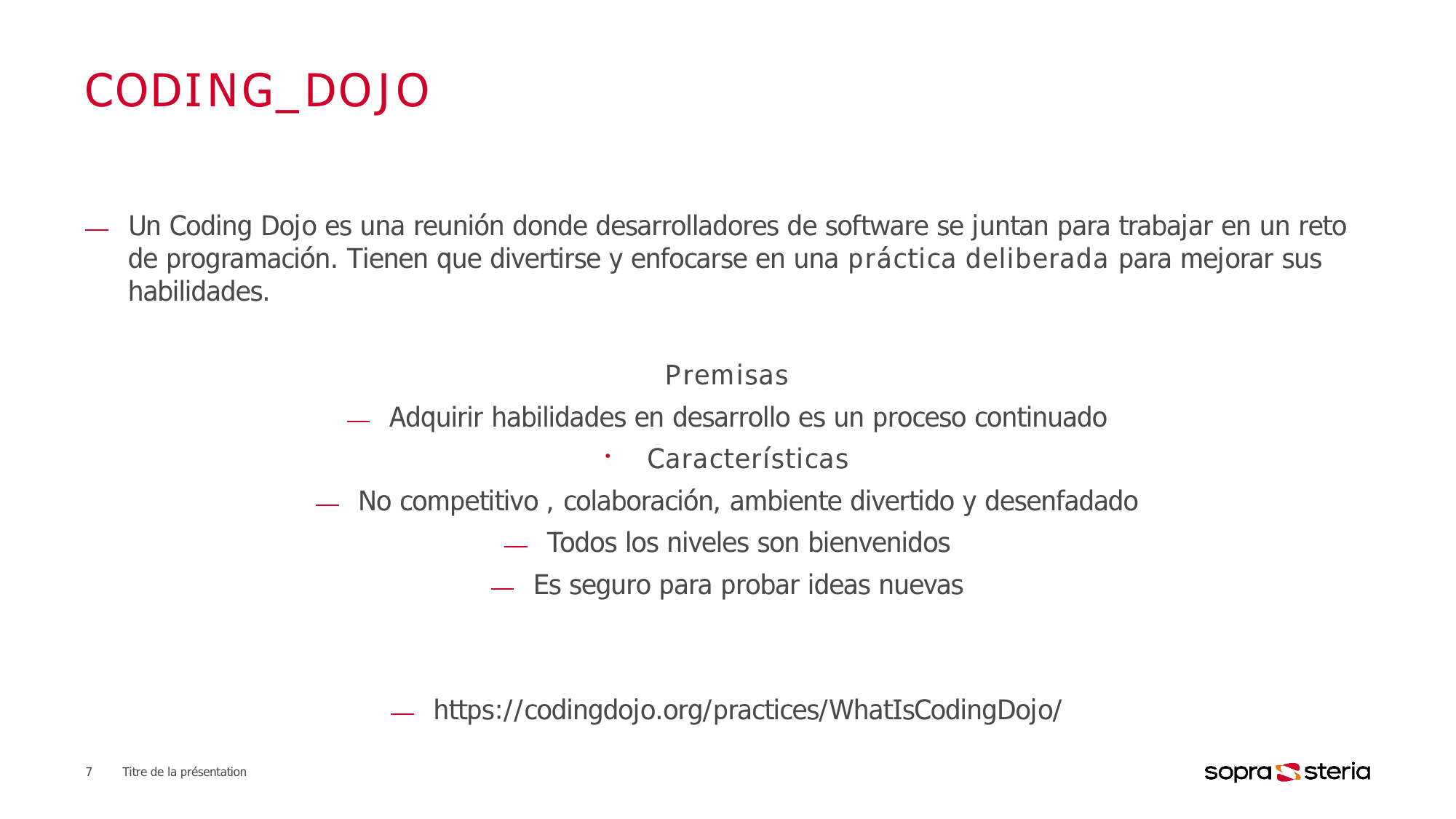

# CODING_DOJO
Un Coding Dojo es una reunión donde desarrolladores de software se juntan para trabajar en un reto de programación. Tienen que divertirse y enfocarse en una práctica deliberada para mejorar sus habilidades.

Premisas
Adquirir habilidades en desarrollo es un proceso continuado
Características
No competitivo , colaboración, ambiente divertido y desenfadado
Todos los niveles son bienvenidos
Es seguro para probar ideas nuevas

https://codingdojo.org/practices/WhatIsCodingDojo/

7
Titre de la présentation